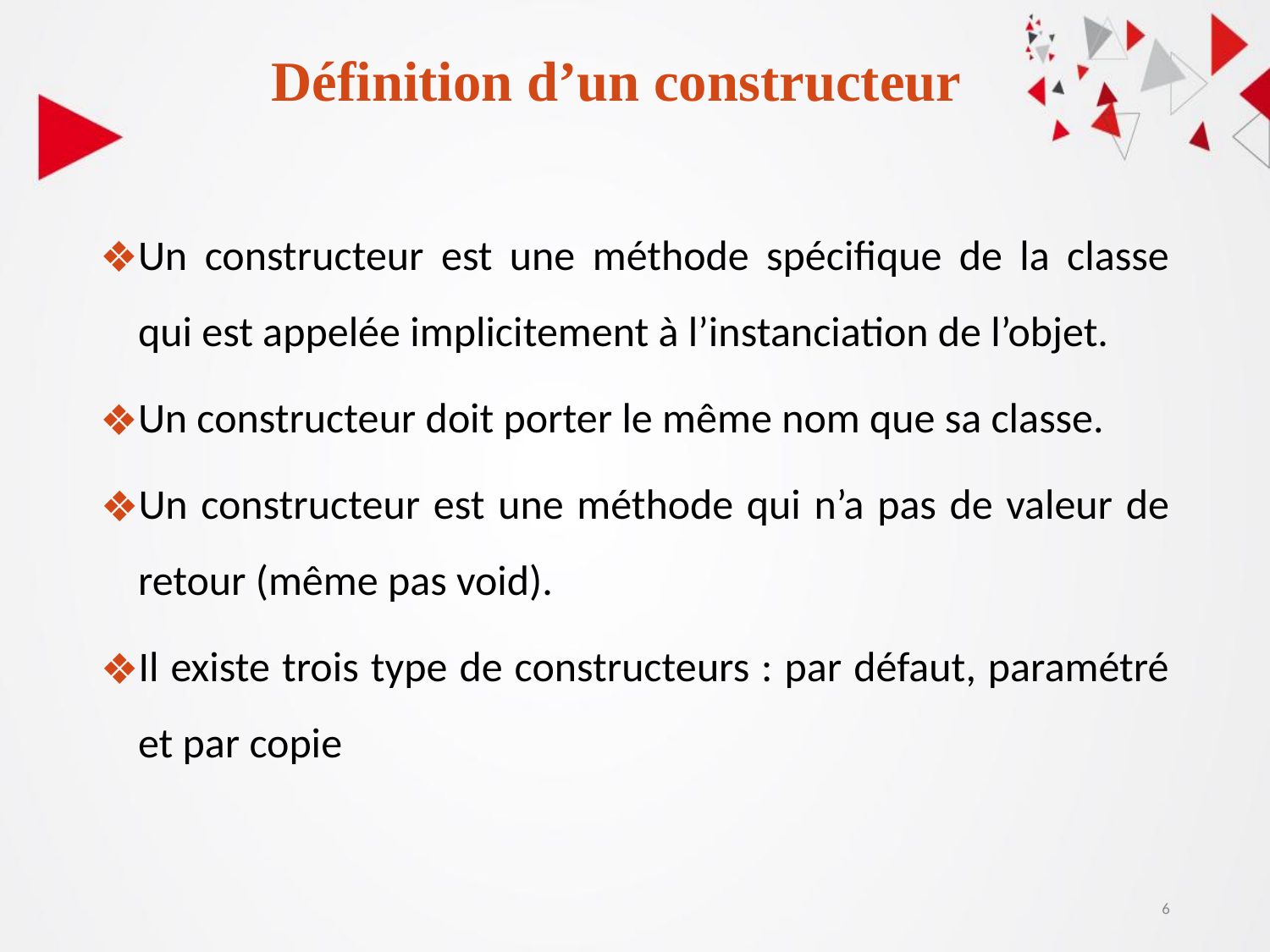

# Définition d’un constructeur
Un constructeur est une méthode spécifique de la classe qui est appelée implicitement à l’instanciation de l’objet.
Un constructeur doit porter le même nom que sa classe.
Un constructeur est une méthode qui n’a pas de valeur de retour (même pas void).
Il existe trois type de constructeurs : par défaut, paramétré et par copie
6